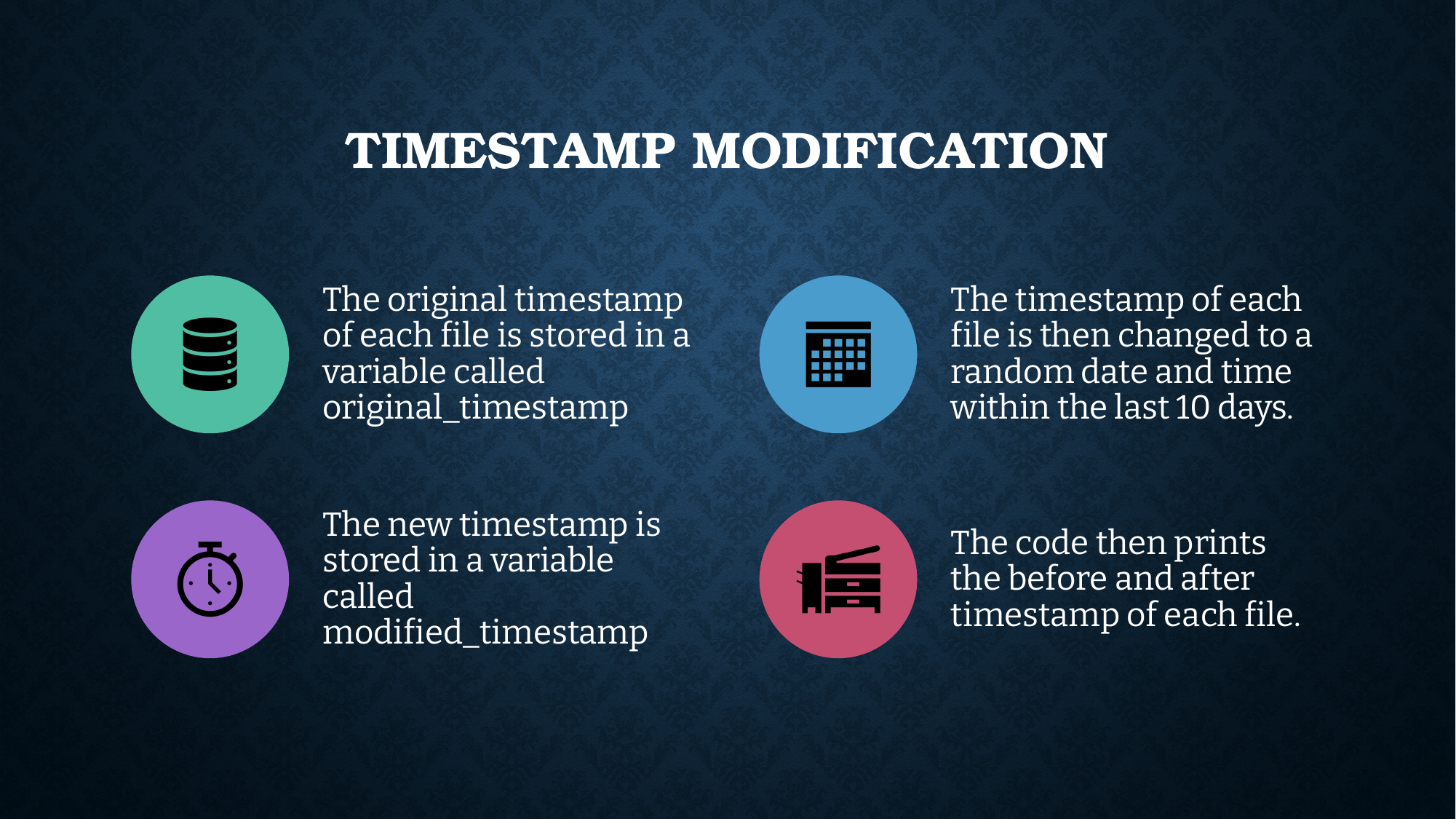

# Timestamp modification
The original timestamp of each file is stored in a variable called original_timestamp
The timestamp of each file is then changed to a random date and time within the last 10 days.
The new timestamp is stored in a variable called modified_timestamp
The code then prints the before and after timestamp of each file.